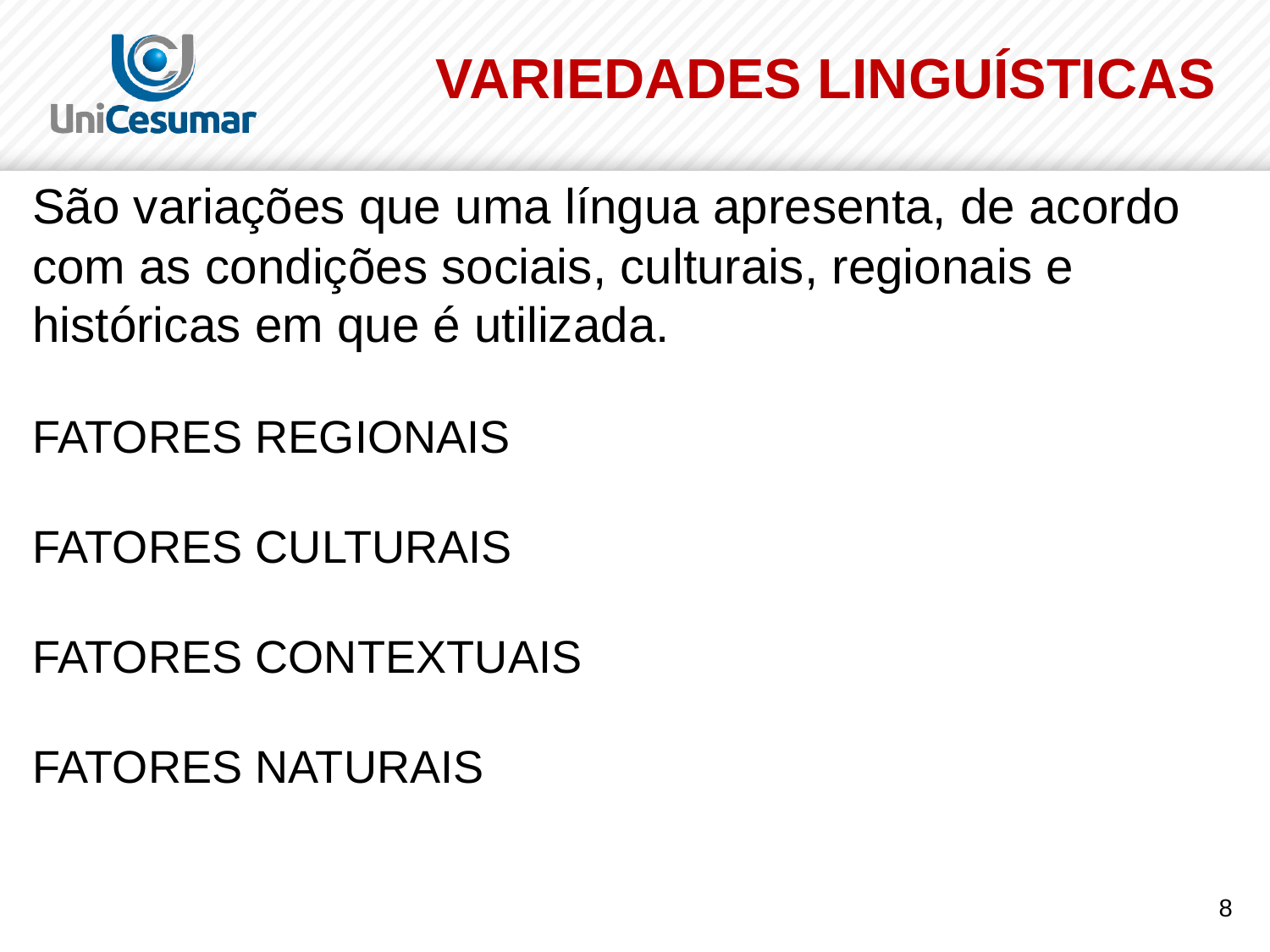

# VARIEDADES LINGUÍSTICAS
São variações que uma língua apresenta, de acordo com as condições sociais, culturais, regionais e históricas em que é utilizada.

FATORES REGIONAIS

FATORES CULTURAIS

FATORES CONTEXTUAIS

FATORES NATURAIS